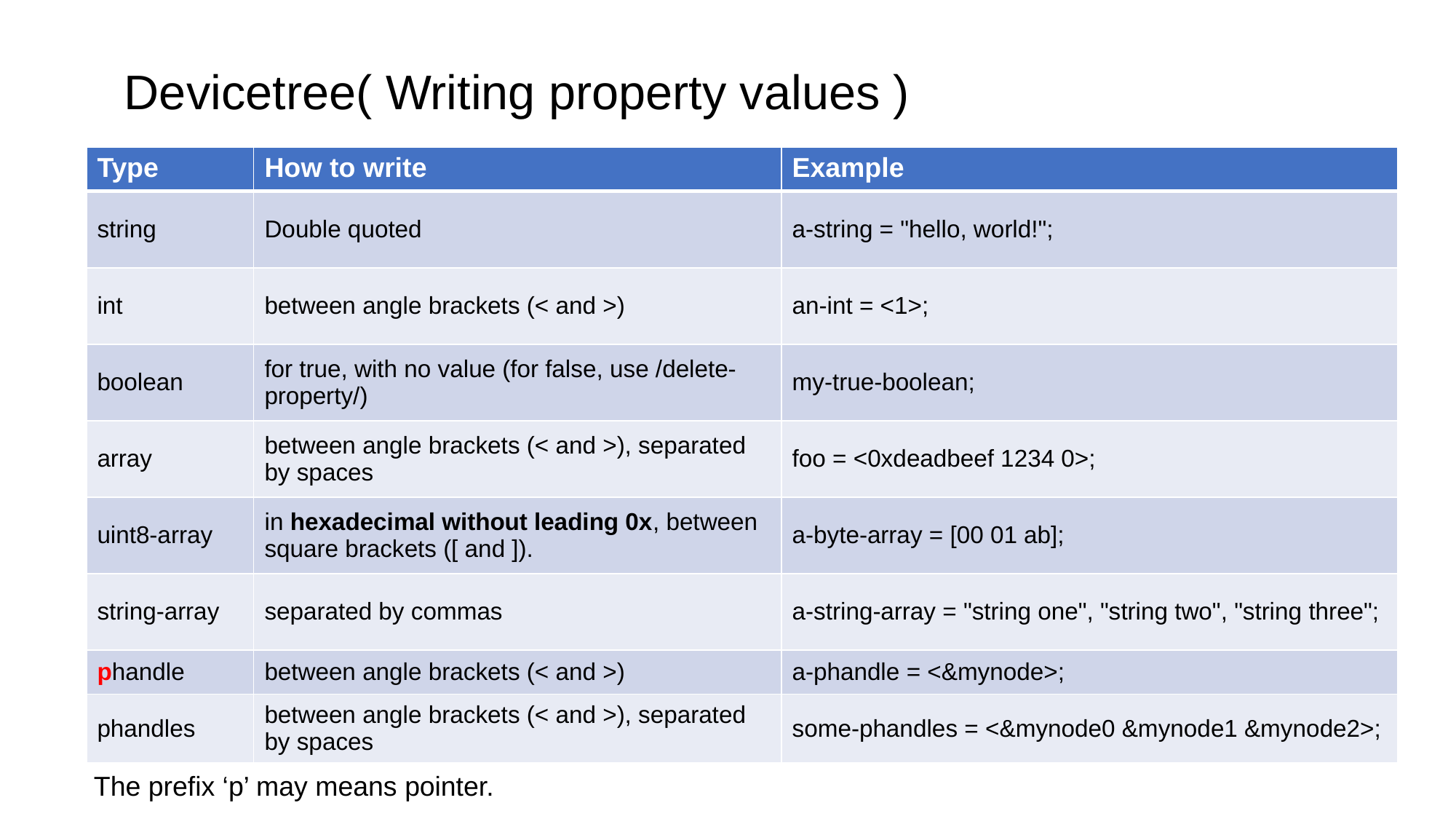

Devicetree( Writing property values )

| Type | How to write | Example |
| --- | --- | --- |
| string | Double quoted | a-string = "hello, world!"; |
| int | between angle brackets (< and >) | an-int = <1>; |
| boolean | for true, with no value (for false, use /delete-property/) | my-true-boolean; |
| array | between angle brackets (< and >), separated by spaces | foo = <0xdeadbeef 1234 0>; |
| uint8-array | in hexadecimal without leading 0x, between square brackets ([ and ]). | a-byte-array = [00 01 ab]; |
| string-array | separated by commas | a-string-array = "string one", "string two", "string three"; |
| phandle | between angle brackets (< and >) | a-phandle = <&mynode>; |
| phandles | between angle brackets (< and >), separated by spaces | some-phandles = <&mynode0 &mynode1 &mynode2>; |
The prefix ‘p’ may means pointer.